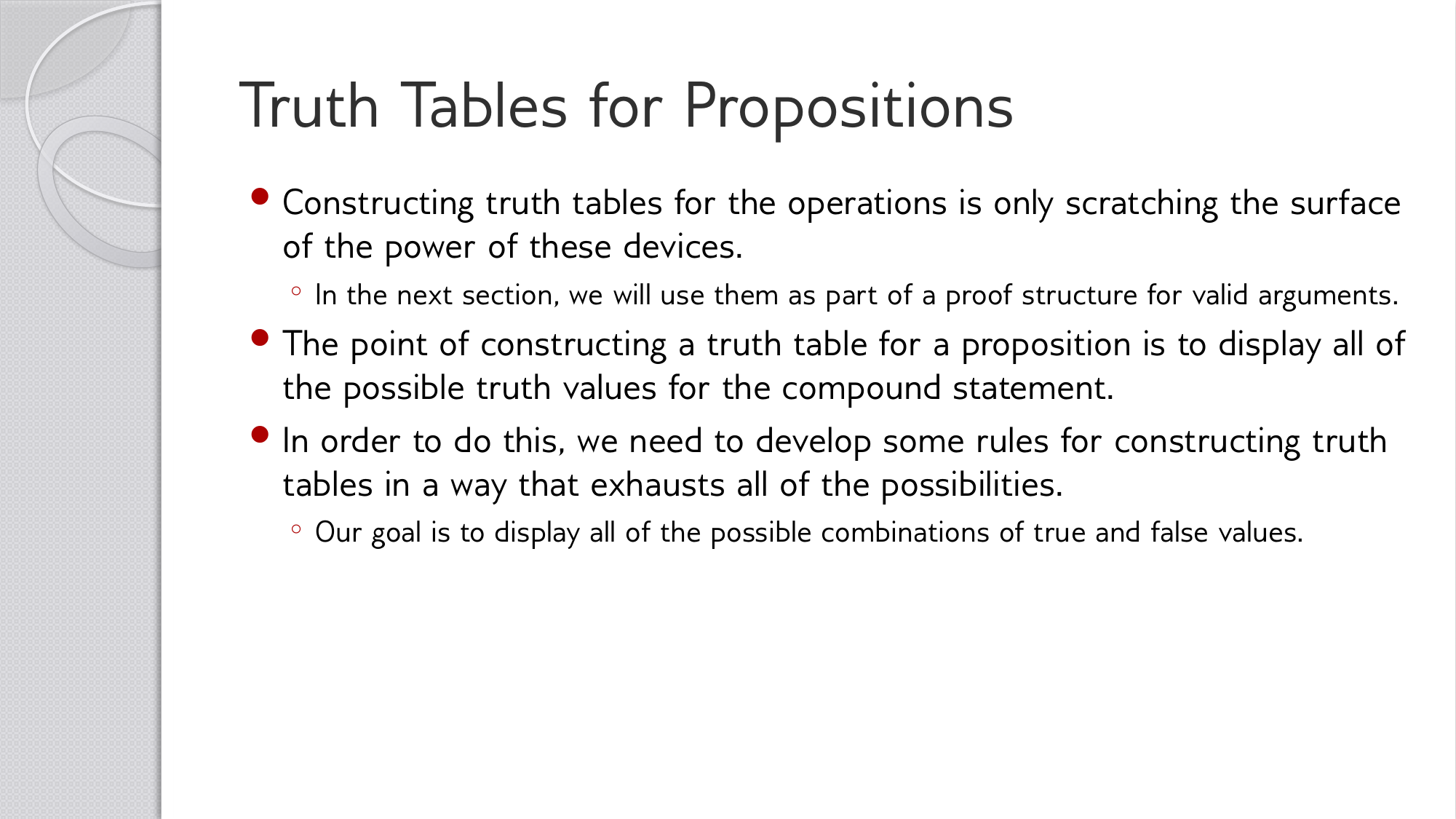

# Truth Tables for Propositions
Constructing truth tables for the operations is only scratching the surface of the power of these devices.
In the next section, we will use them as part of a proof structure for valid arguments.
The point of constructing a truth table for a proposition is to display all of the possible truth values for the compound statement.
In order to do this, we need to develop some rules for constructing truth tables in a way that exhausts all of the possibilities.
Our goal is to display all of the possible combinations of true and false values.